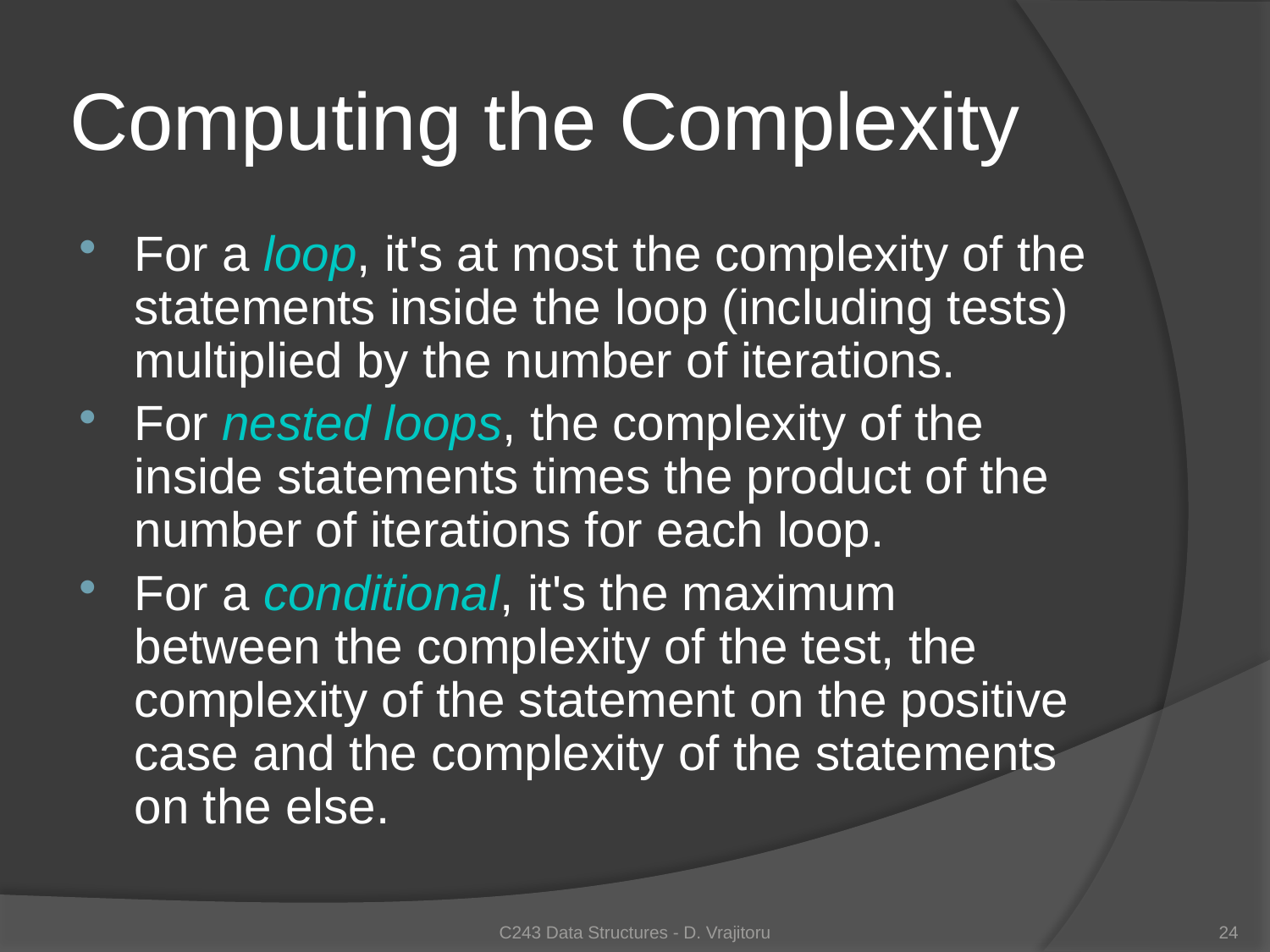

# Computing the Complexity
For a loop, it's at most the complexity of the statements inside the loop (including tests) multiplied by the number of iterations.
For nested loops, the complexity of the inside statements times the product of the number of iterations for each loop.
For a conditional, it's the maximum between the complexity of the test, the complexity of the statement on the positive case and the complexity of the statements on the else.
C243 Data Structures - D. Vrajitoru
24